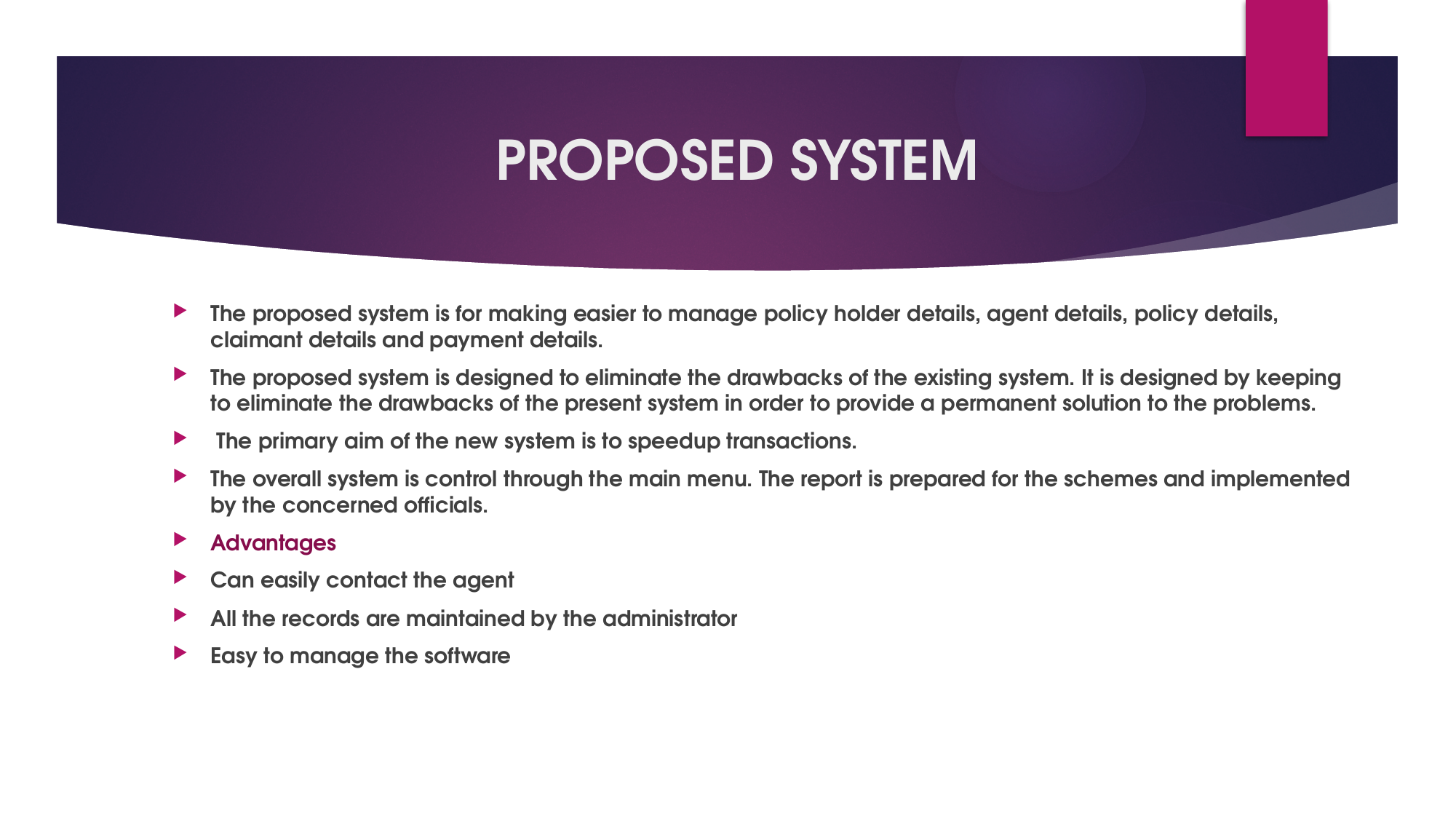

# PROPOSED SYSTEM
The proposed system is for making easier to manage policy holder details, agent details, policy details, claimant details and payment details.
The proposed system is designed to eliminate the drawbacks of the existing system. It is designed by keeping to eliminate the drawbacks of the present system in order to provide a permanent solution to the problems.
 The primary aim of the new system is to speedup transactions.
The overall system is control through the main menu. The report is prepared for the schemes and implemented by the concerned officials.
Advantages
Can easily contact the agent
All the records are maintained by the administrator
Easy to manage the software